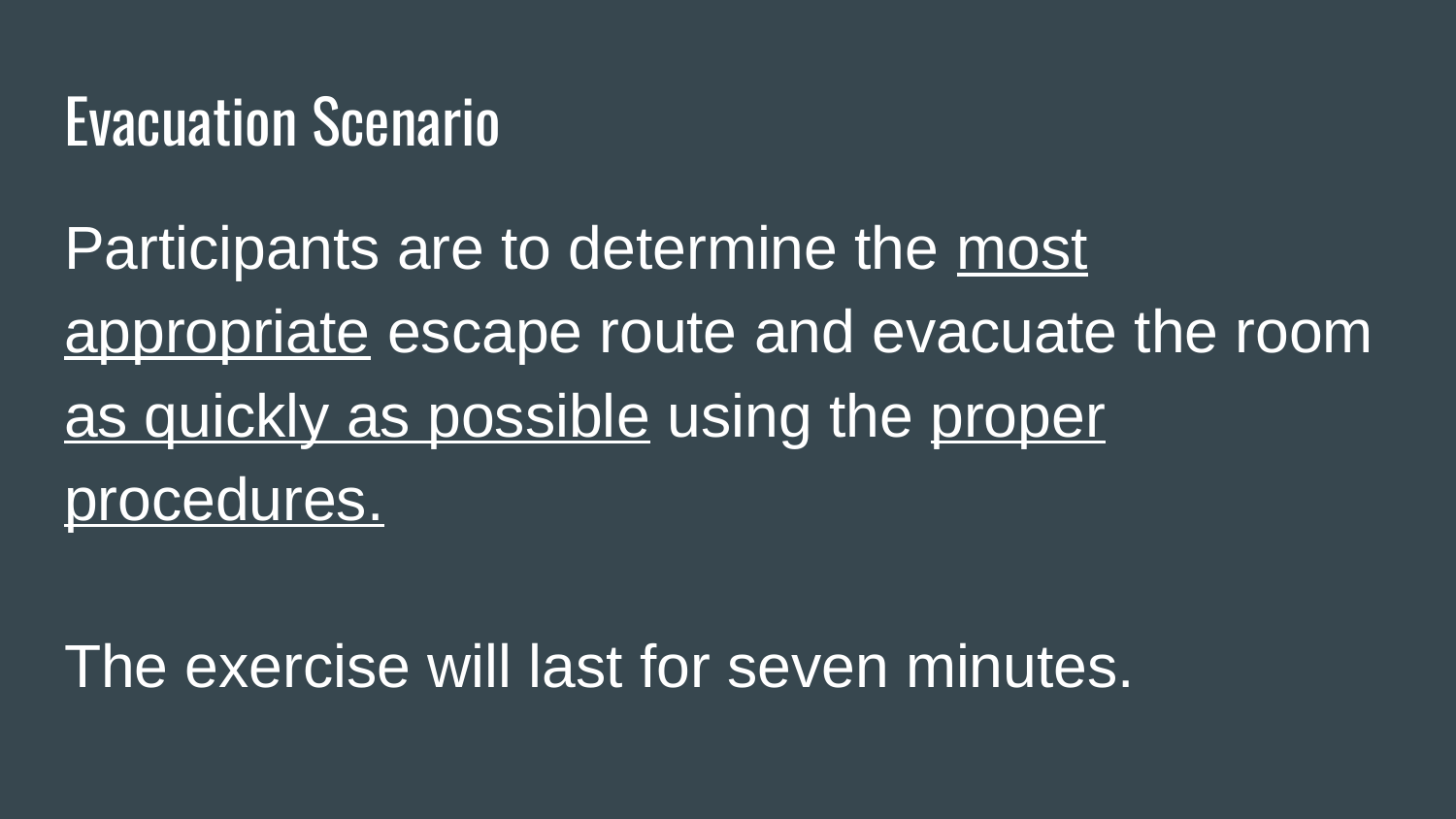

# Evacuation Scenario
Participants are to determine the most appropriate escape route and evacuate the room as quickly as possible using the proper procedures.

The exercise will last for seven minutes.